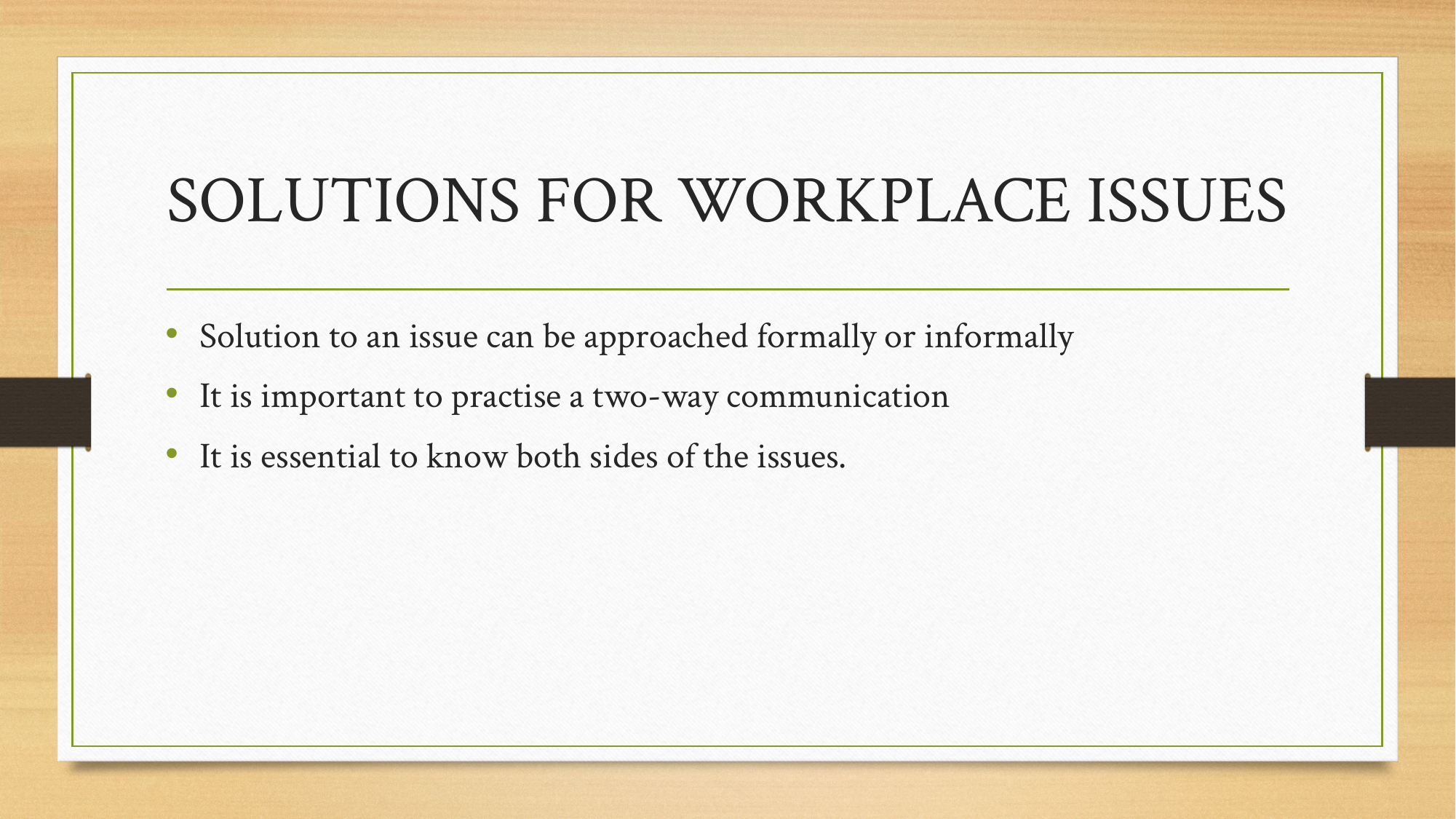

# SOLUTIONS FOR WORKPLACE ISSUES
Solution to an issue can be approached formally or informally
It is important to practise a two-way communication
It is essential to know both sides of the issues.